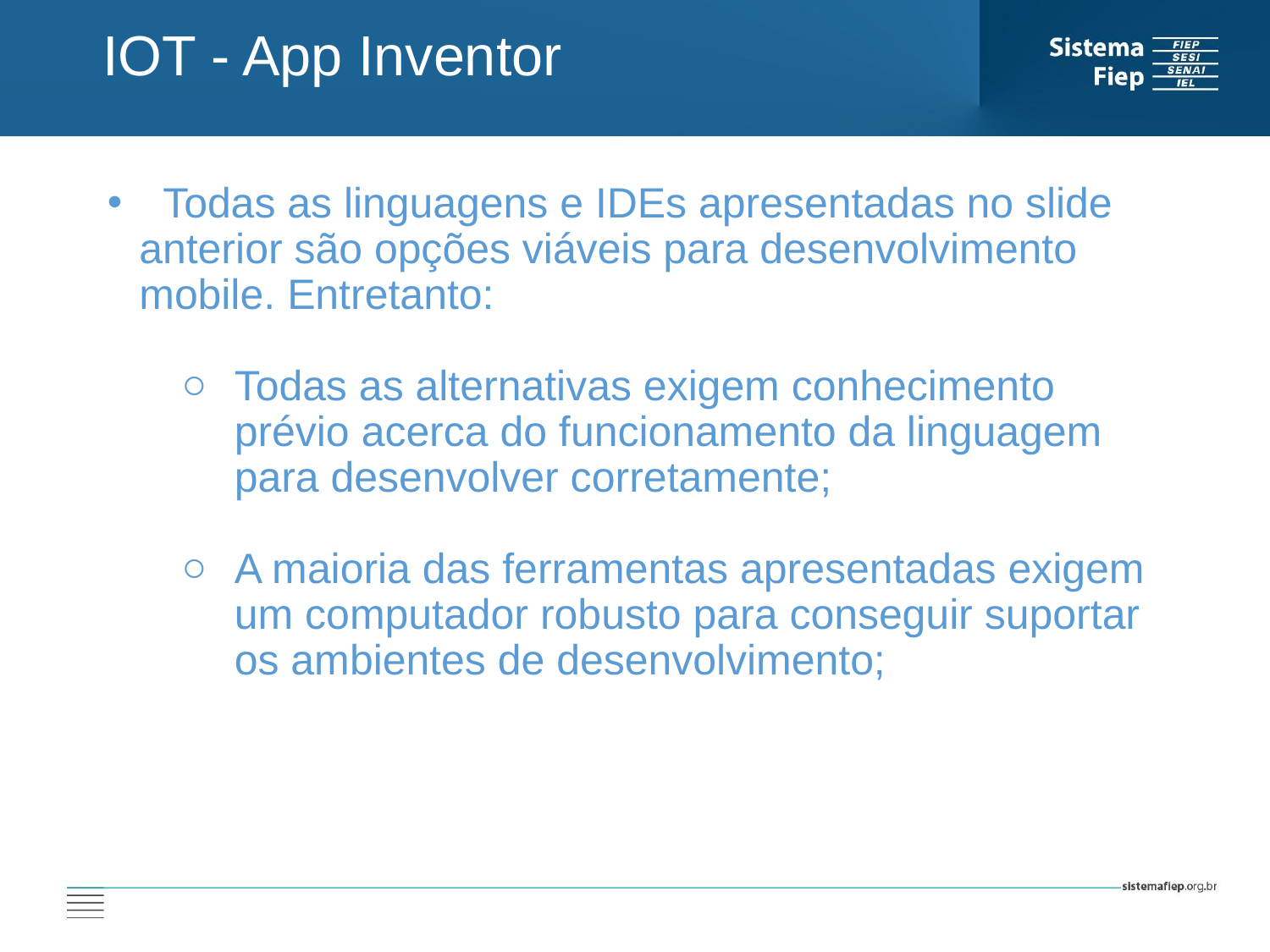

IOT - App Inventor

  Todas as linguagens e IDEs apresentadas no slide anterior são opções viáveis para desenvolvimento mobile. Entretanto:

Todas as alternativas exigem conhecimento prévio acerca do funcionamento da linguagem para desenvolver corretamente;

A maioria das ferramentas apresentadas exigem um computador robusto para conseguir suportar os ambientes de desenvolvimento;

AT